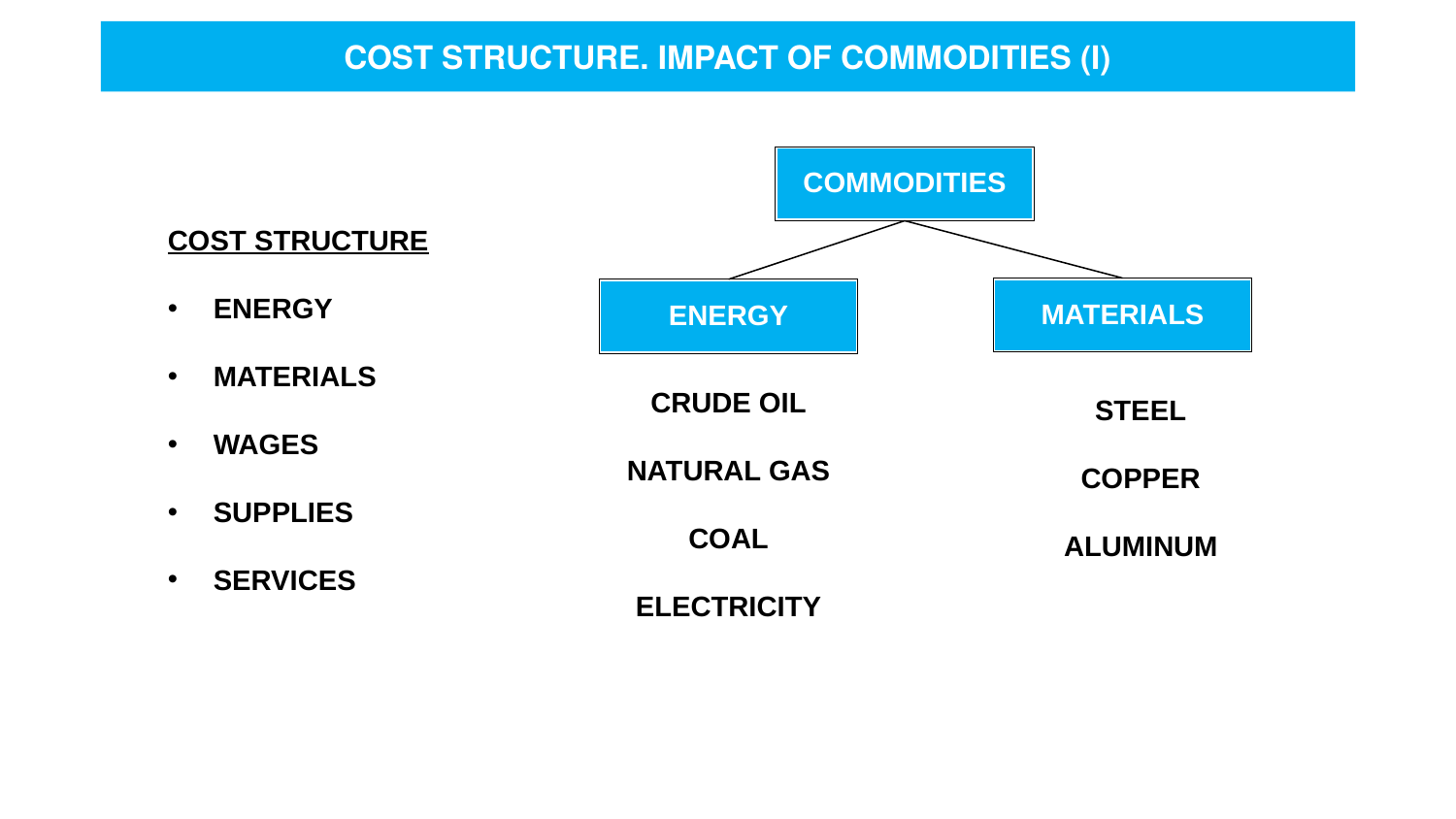

# COST STRUCTURE. IMPACT OF COMMODITIES (I)

COMMODITIES
COST STRUCTURE

ENERGY

MATERIALS

WAGES

SUPPLIES

SERVICES

MATERIALS

ENERGY
CRUDE OIL

NATURAL GAS

COAL

ELECTRICITY

STEEL

COPPER

ALUMINUM